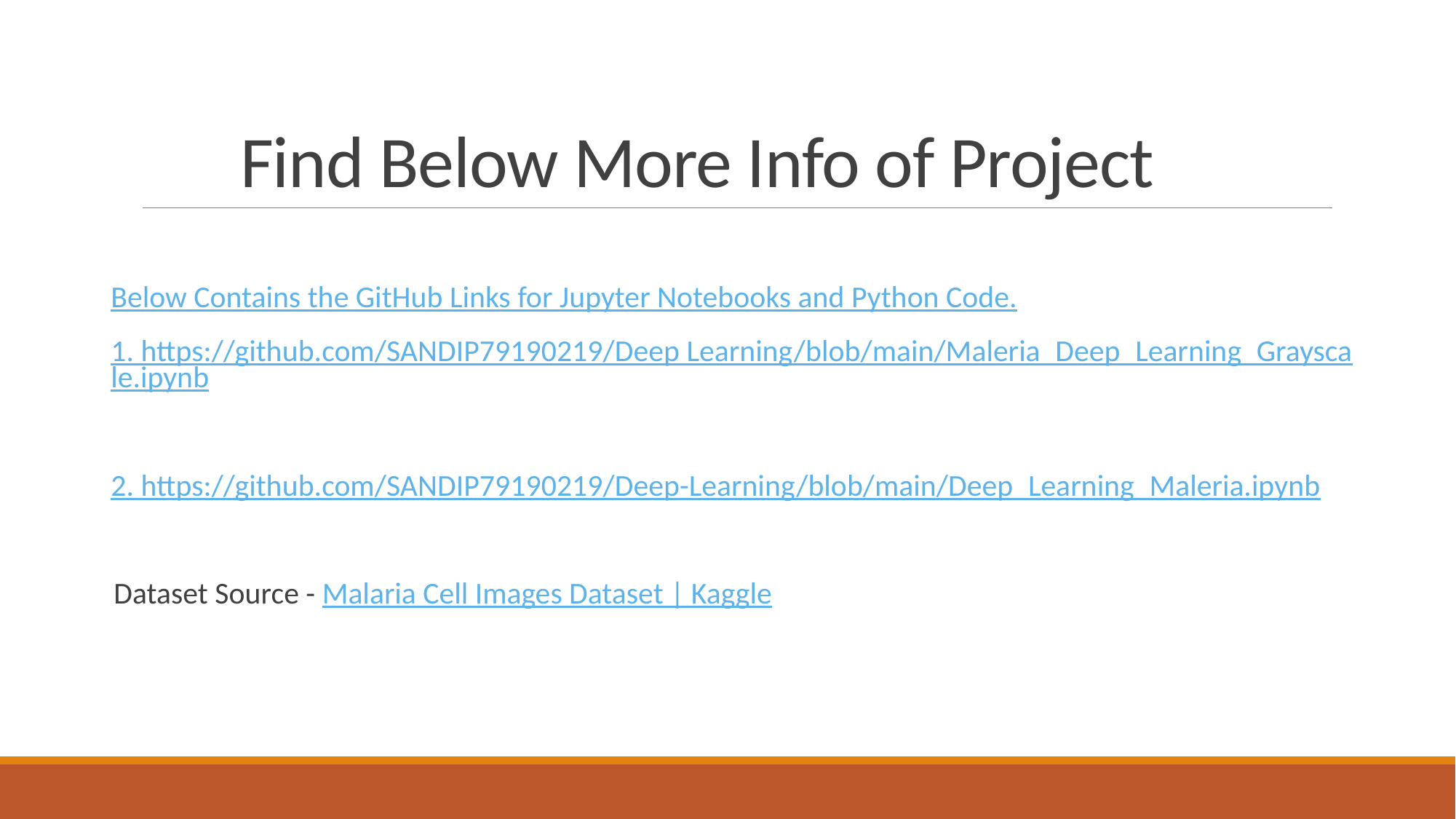

# Find Below More Info of Project

Below Contains the GitHub Links for Jupyter Notebooks and Python Code.
1. https://github.com/SANDIP79190219/Deep Learning/blob/main/Maleria_Deep_Learning_Grayscale.ipynb

2. https://github.com/SANDIP79190219/Deep-Learning/blob/main/Deep_Learning_Maleria.ipynb

  Dataset Source - Malaria Cell Images Dataset | Kaggle